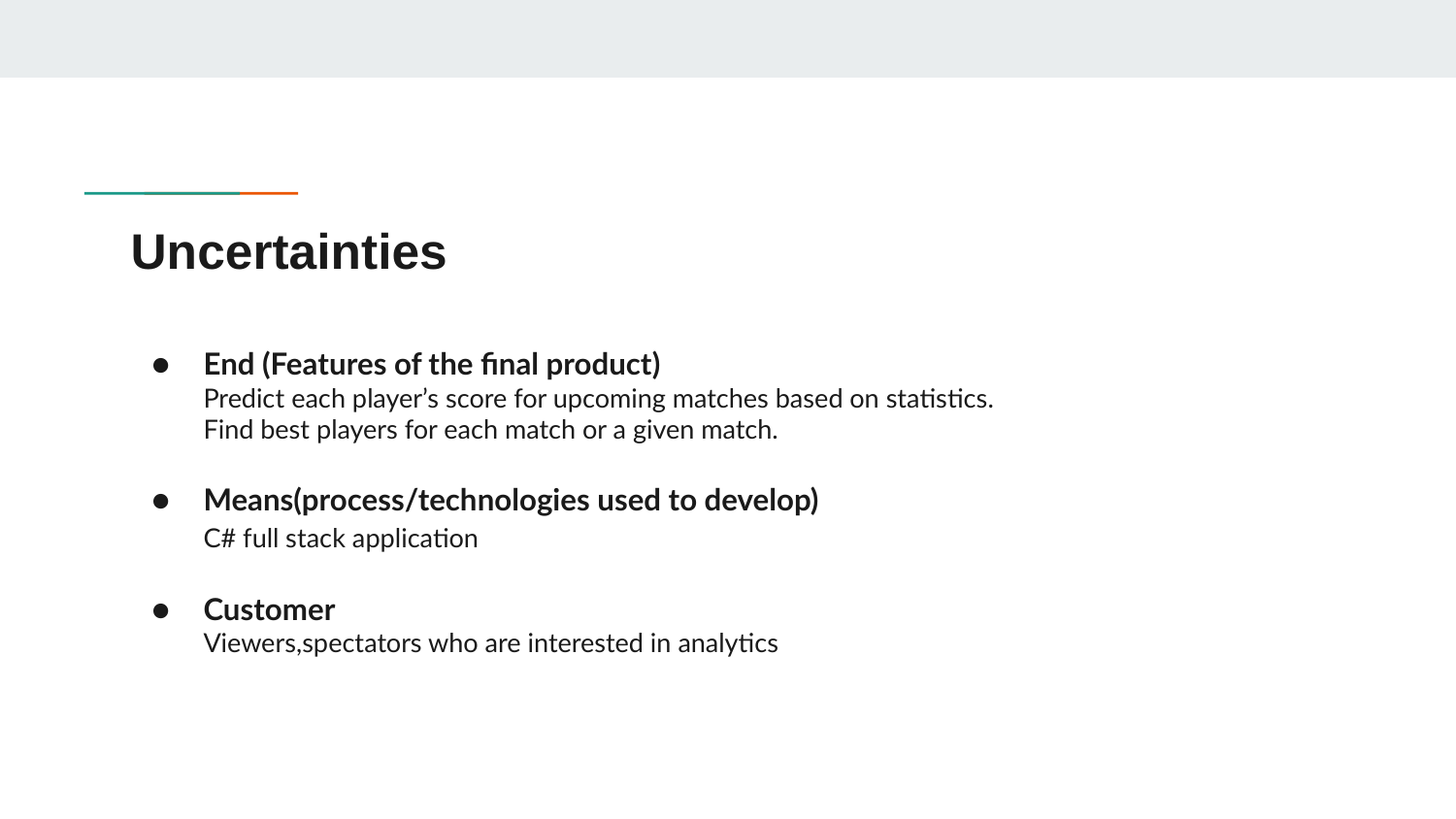

# Uncertainties
End (Features of the final product)
Predict each player’s score for upcoming matches based on statistics.
Find best players for each match or a given match.
Means(process/technologies used to develop)
C# full stack application

Customer
Viewers,spectators who are interested in analytics